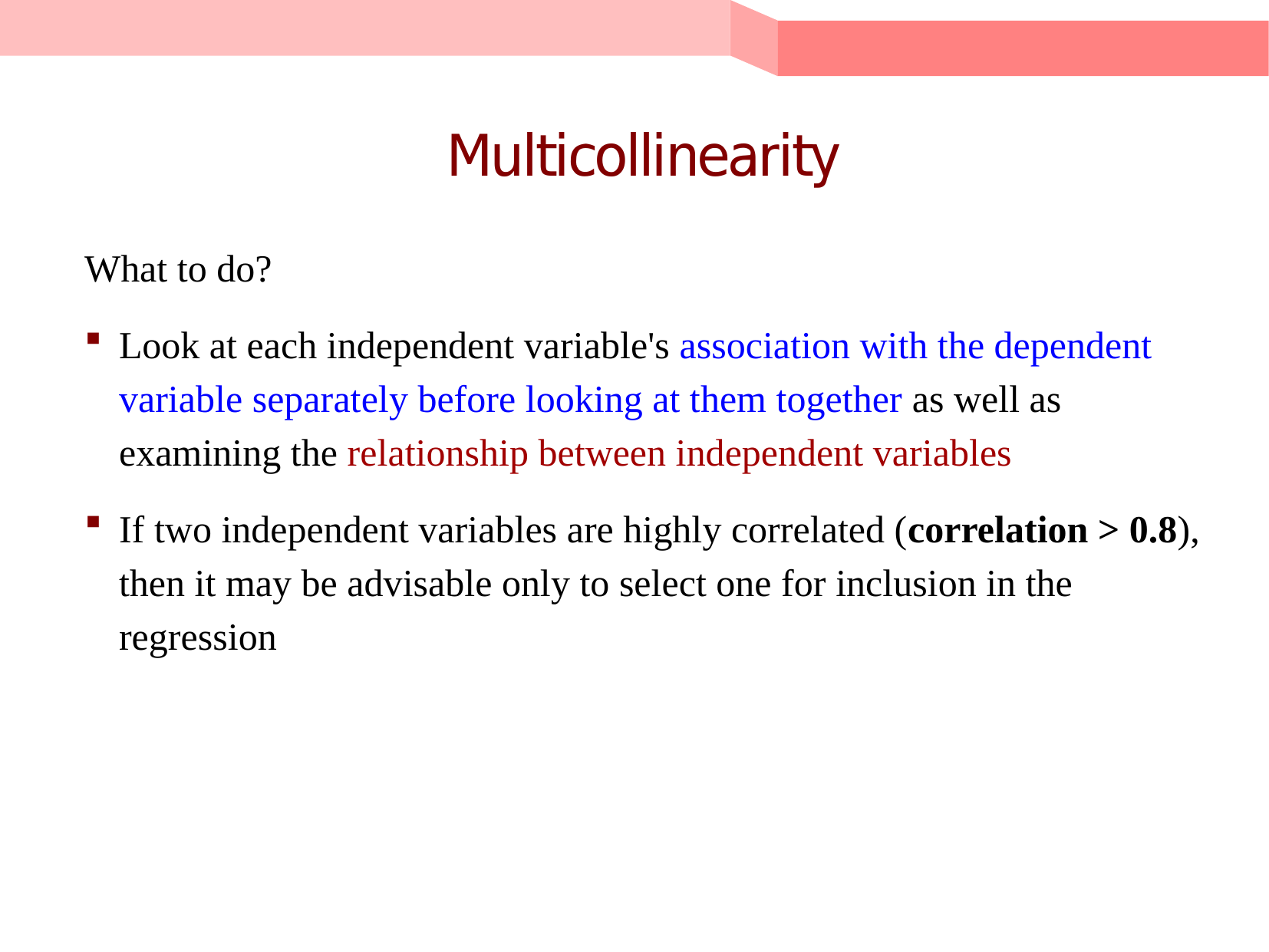

# Multicollinearity
What to do?
Look at each independent variable's association with the dependent variable separately before looking at them together as well as examining the relationship between independent variables
If two independent variables are highly correlated (correlation > 0.8), then it may be advisable only to select one for inclusion in the regression